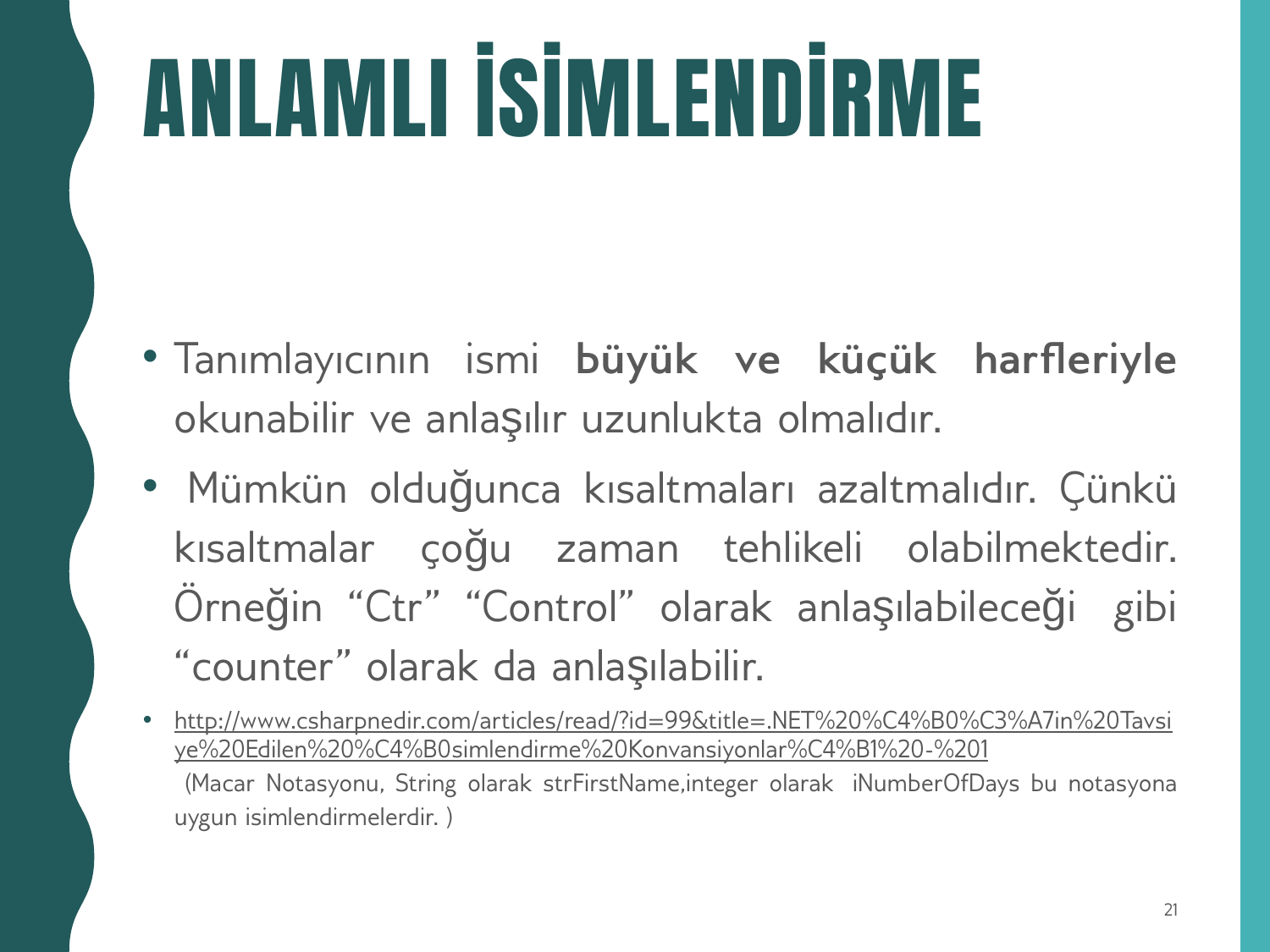

# Anlamlı İsimlendirme
Tanımlayıcının ismi büyük ve küçük harfleriyle okunabilir ve anlaşılır uzunlukta olmalıdır.
 Mümkün olduğunca kısaltmaları azaltmalıdır. Çünkü kısaltmalar çoğu zaman tehlikeli olabilmektedir. Örneğin “Ctr” “Control” olarak anlaşılabileceği  gibi “counter” olarak da anlaşılabilir.
http://www.csharpnedir.com/articles/read/?id=99&title=.NET%20%C4%B0%C3%A7in%20Tavsiye%20Edilen%20%C4%B0simlendirme%20Konvansiyonlar%C4%B1%20-%201 (Macar Notasyonu, String olarak strFirstName,integer olarak  iNumberOfDays bu notasyona uygun isimlendirmelerdir. )

21